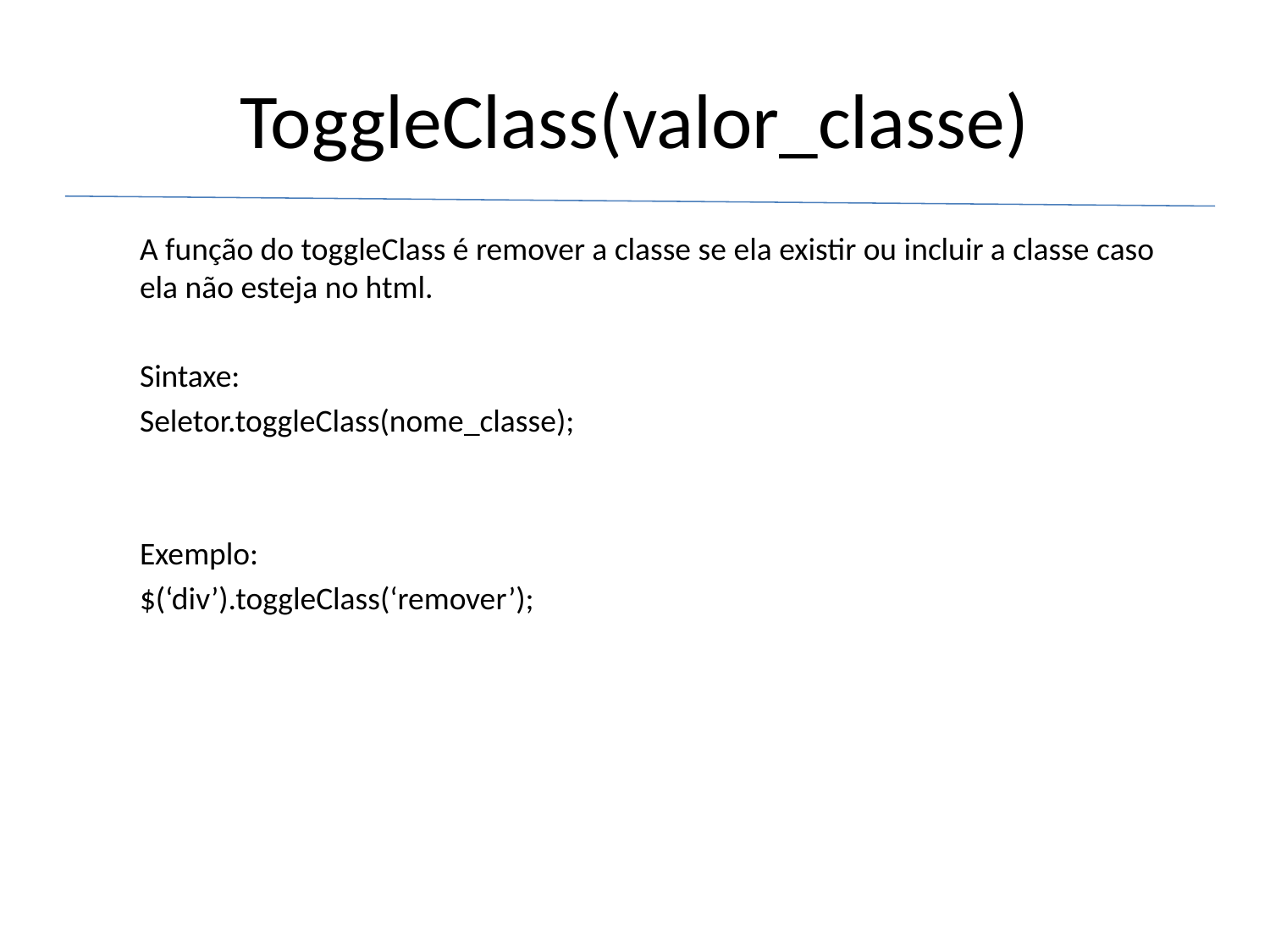

# ToggleClass(valor_classe)
A função do toggleClass é remover a classe se ela existir ou incluir a classe caso ela não esteja no html.

Sintaxe:
Seletor.toggleClass(nome_classe);

Exemplo:
$(‘div’).toggleClass(‘remover’);